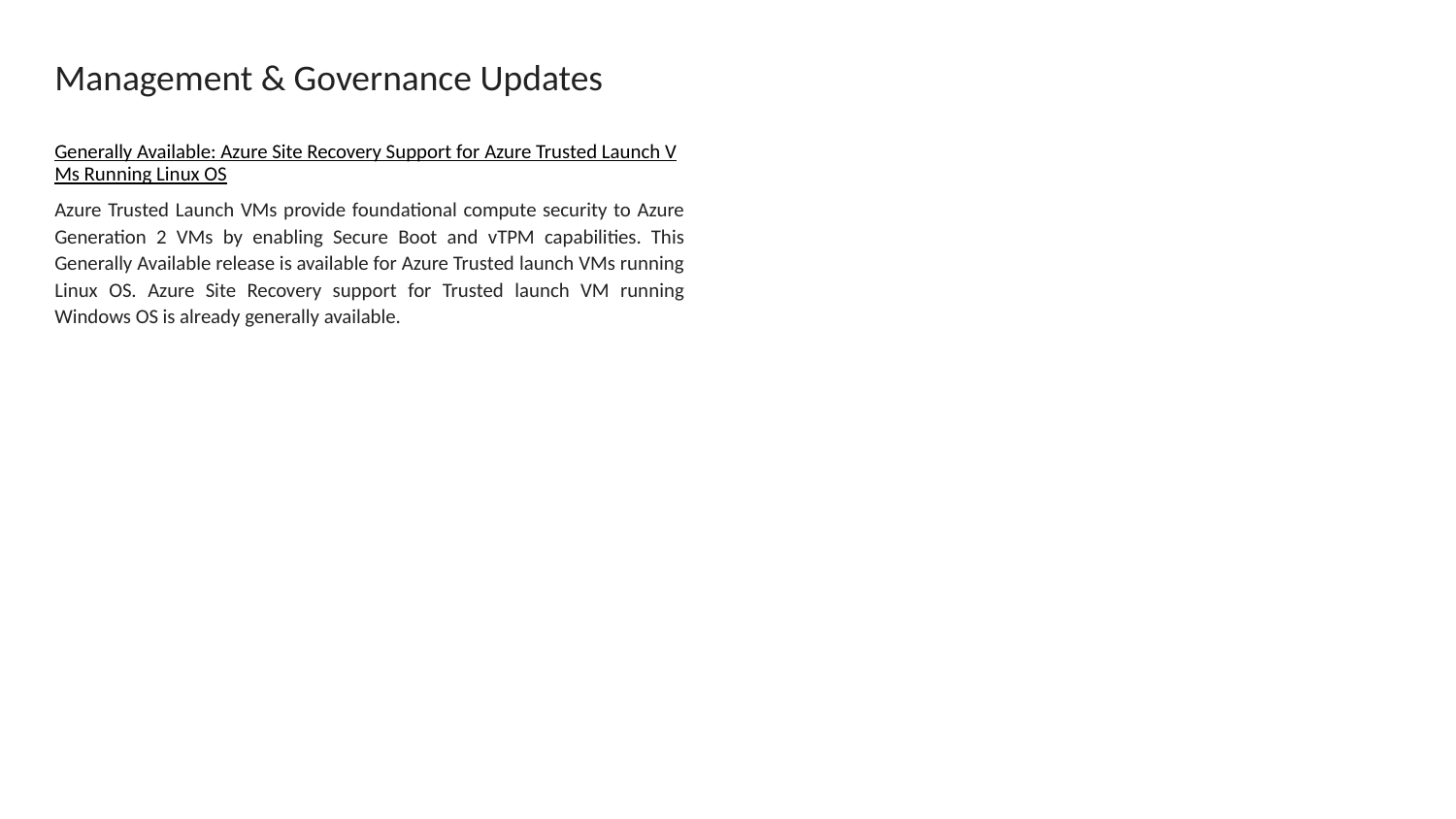

# Management & Governance Updates
Generally Available: Azure Site Recovery Support for Azure Trusted Launch VMs Running Linux OS
Azure Trusted Launch VMs provide foundational compute security to Azure Generation 2 VMs by enabling Secure Boot and vTPM capabilities. This Generally Available release is available for Azure Trusted launch VMs running Linux OS. Azure Site Recovery support for Trusted launch VM running Windows OS is already generally available.